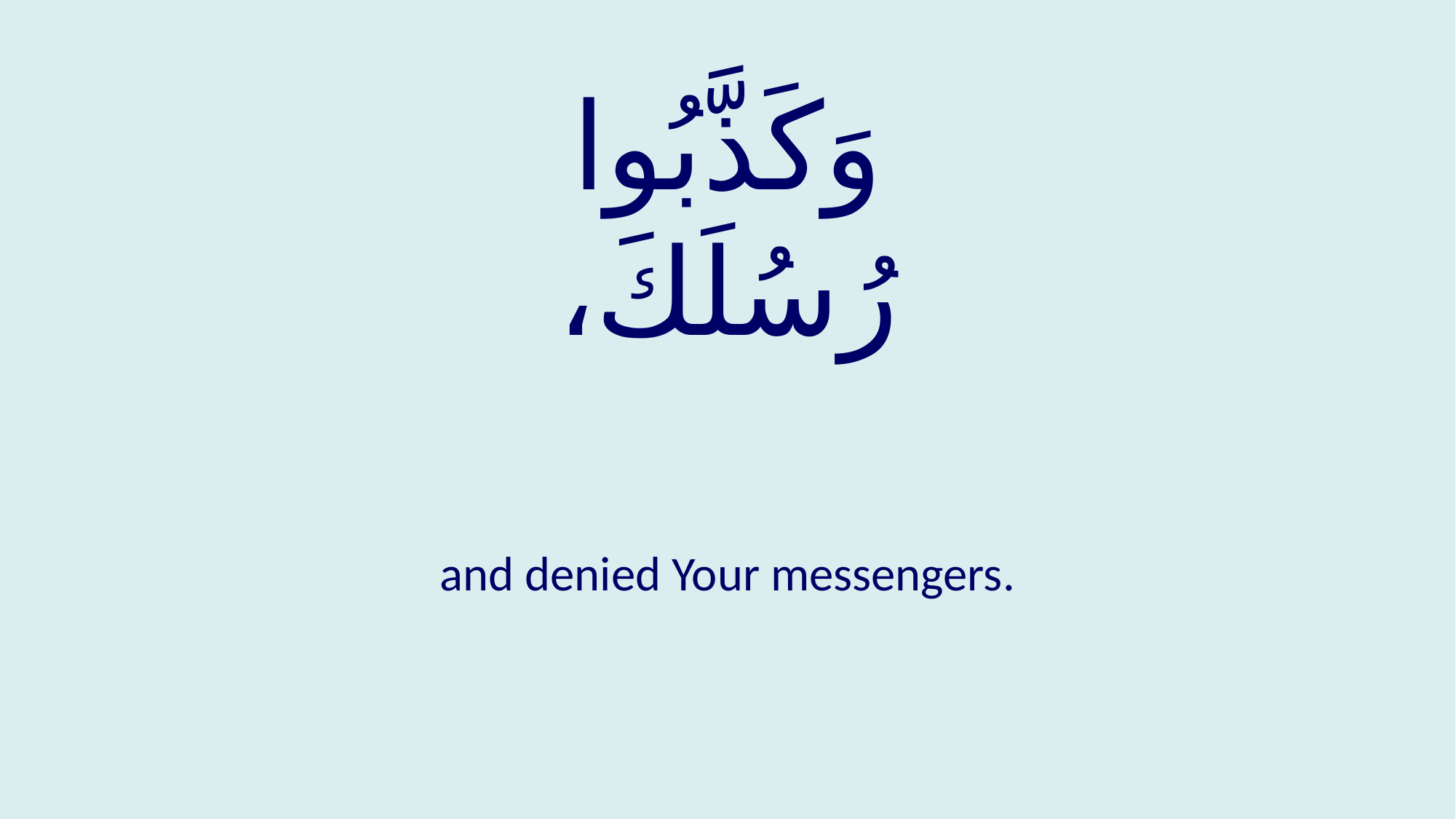

# وَكَذَّبُوا رُسُلَكَ،
and denied Your messengers.